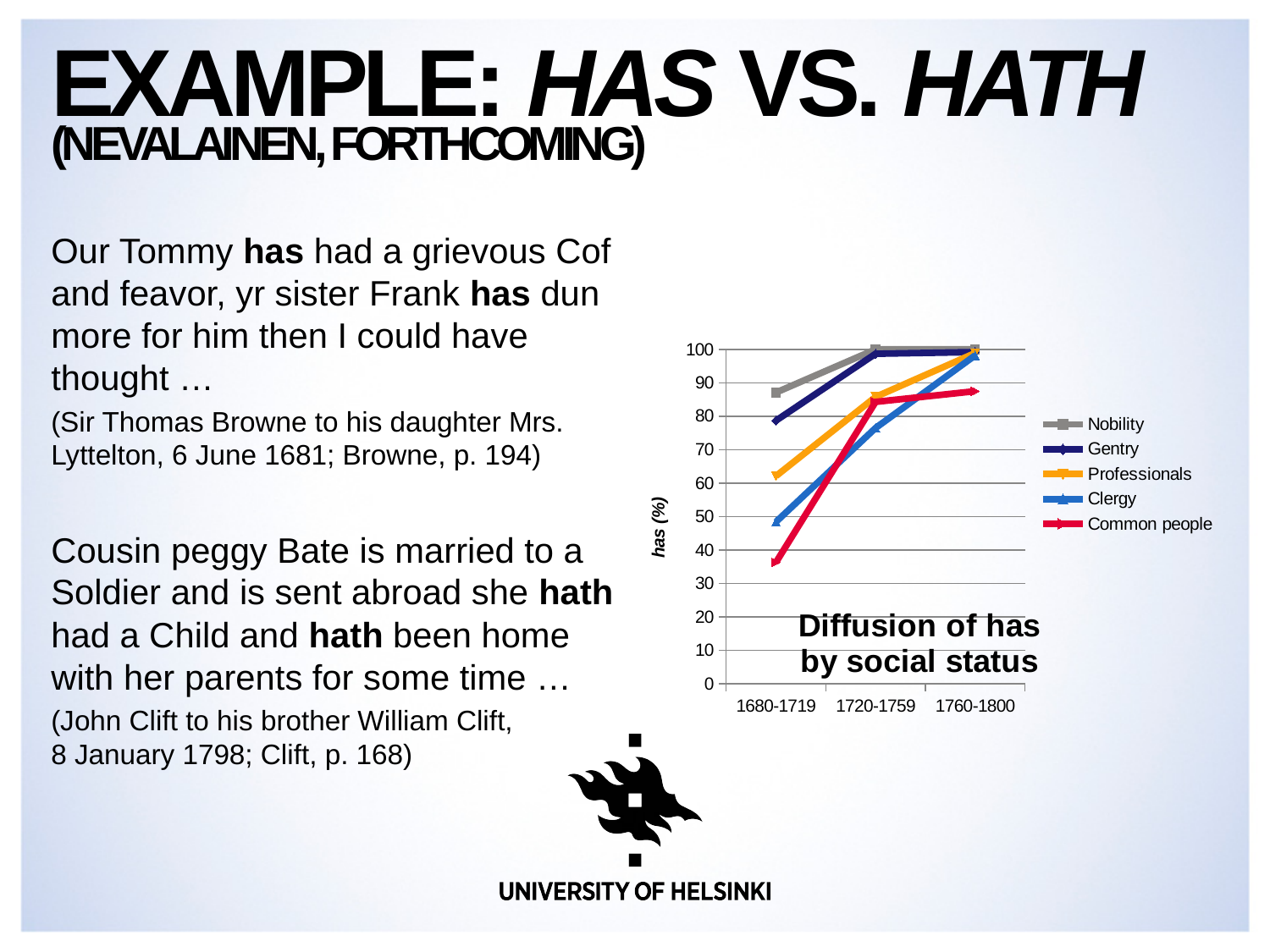

# EXAMPLE: has vs. hath (Nevalainen, forthcoming)

### Chart: Diffusion of has by social status

| Category | Nobility | Gentry | Professionals | Clergy | Common people |
|---|---|---|---|---|---|
| 1680-1719 | 87.1 | 78.7 | 62.1 | 48.4 | 36.3 |
| 1720-1759 | 100.0 | 98.7 | 85.8 | 76.5 | 84.3 |
| 1760-1800 | 100.0 | 99.2 | 98.9 | 98.2 | 87.5 |
Our Tommy has had a grievous Cof and feavor, yr sister Frank has dun more for him then I could have thought …
(Sir Thomas Browne to his daughter Mrs. Lyttelton, 6 June 1681; Browne, p. 194)

Cousin peggy Bate is married to a Soldier and is sent abroad she hath had a Child and hath been home with her parents for some time …
(John Clift to his brother William Clift,
8 January 1798; Clift, p. 168)